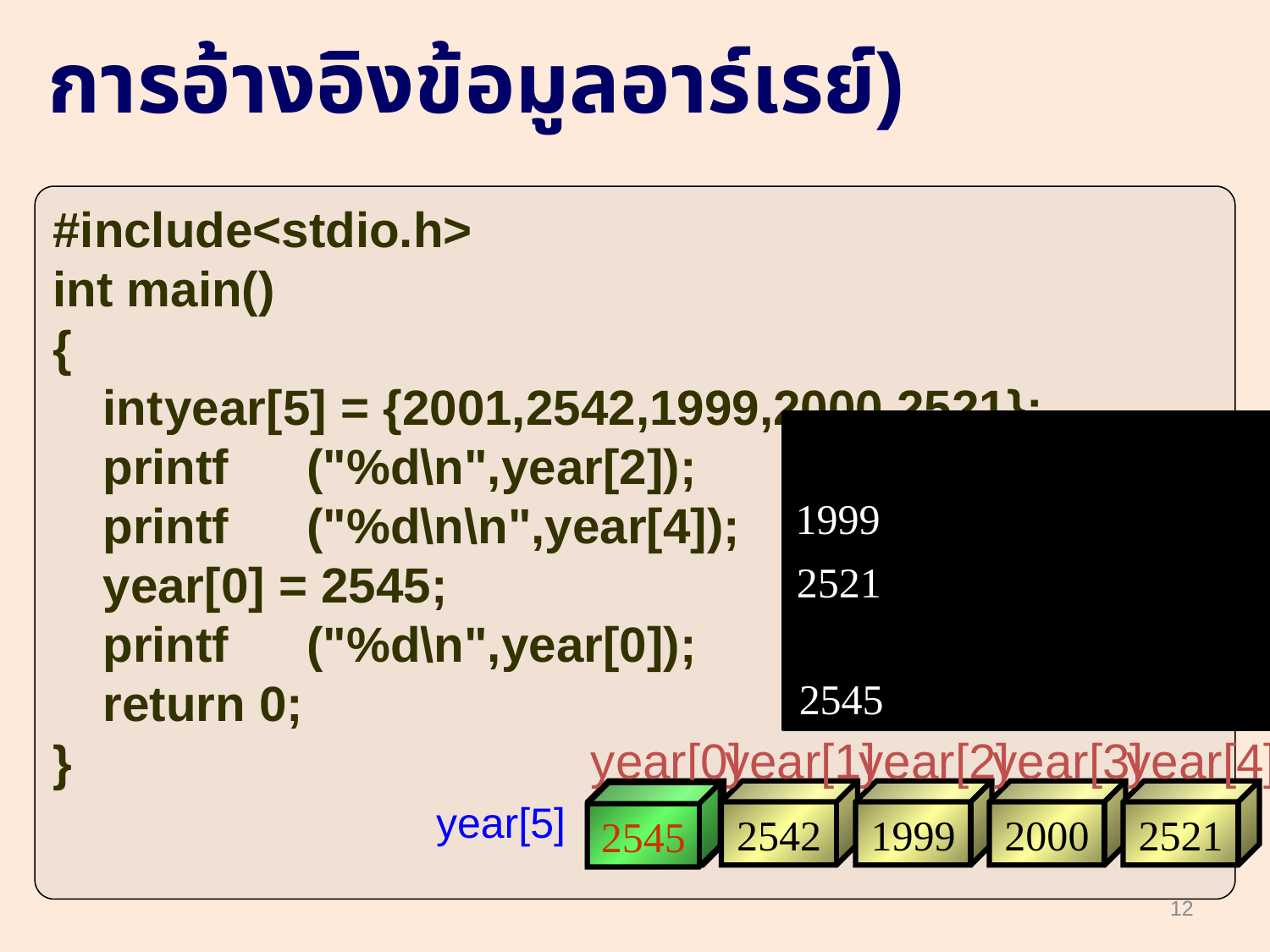

# การอ้างอิงข้อมูลอาร์เรย์)
#include<stdio.h>
int main()
{
	int	year[5] = {2001,2542,1999,2000,2521};
	printf	("%d\n",year[2]);
	printf	("%d\n\n",year[4]);
	year[0] = 2545;
	printf	("%d\n",year[0]);
	return 0;
}

1999
2521
2545
year[0]
year[1]
year[2]
year[3]
year[4]
2001
2542
1999
2000
2521
year[5]
2545
12